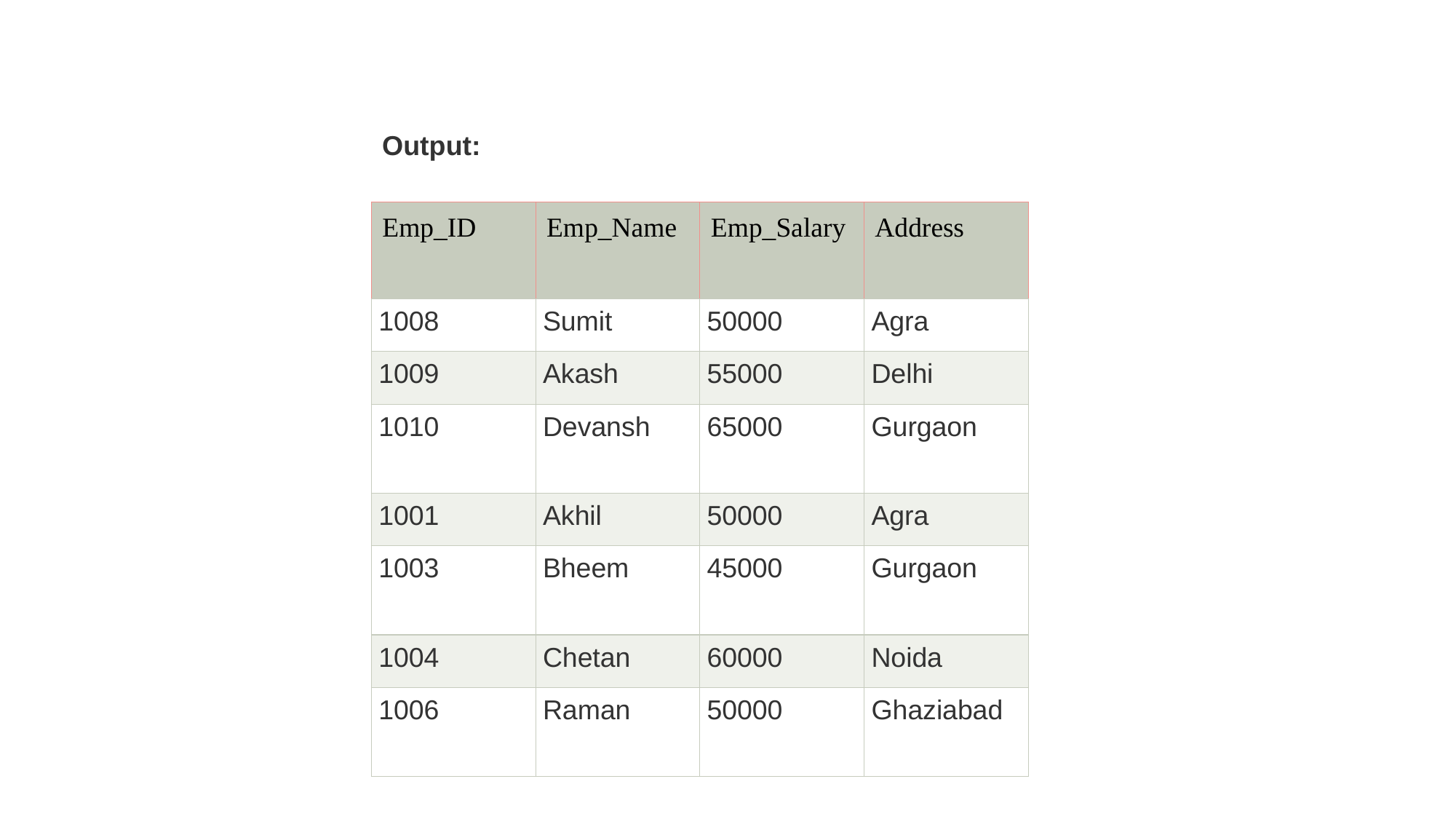

#
Output:
| Emp\_ID | Emp\_Name | Emp\_Salary | Address |
| --- | --- | --- | --- |
| 1008 | Sumit | 50000 | Agra |
| 1009 | Akash | 55000 | Delhi |
| 1010 | Devansh | 65000 | Gurgaon |
| 1001 | Akhil | 50000 | Agra |
| 1003 | Bheem | 45000 | Gurgaon |
| 1004 | Chetan | 60000 | Noida |
| 1006 | Raman | 50000 | Ghaziabad |